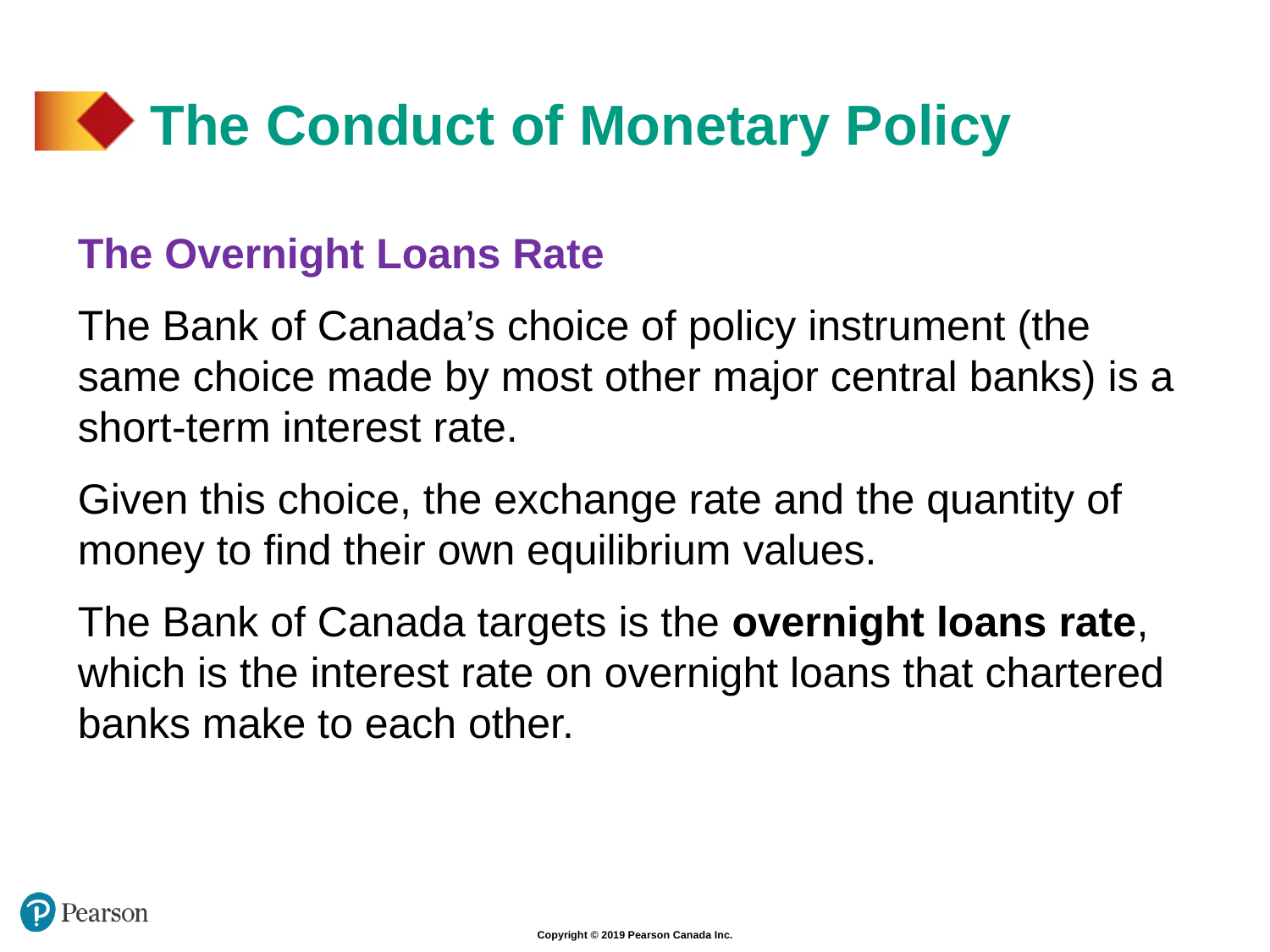

# The Conduct of Monetary Policy
The Overnight Loans Rate
The Bank of Canada’s choice of policy instrument (the same choice made by most other major central banks) is a short-term interest rate.
Given this choice, the exchange rate and the quantity of money to find their own equilibrium values.
The Bank of Canada targets is the overnight loans rate, which is the interest rate on overnight loans that chartered banks make to each other.